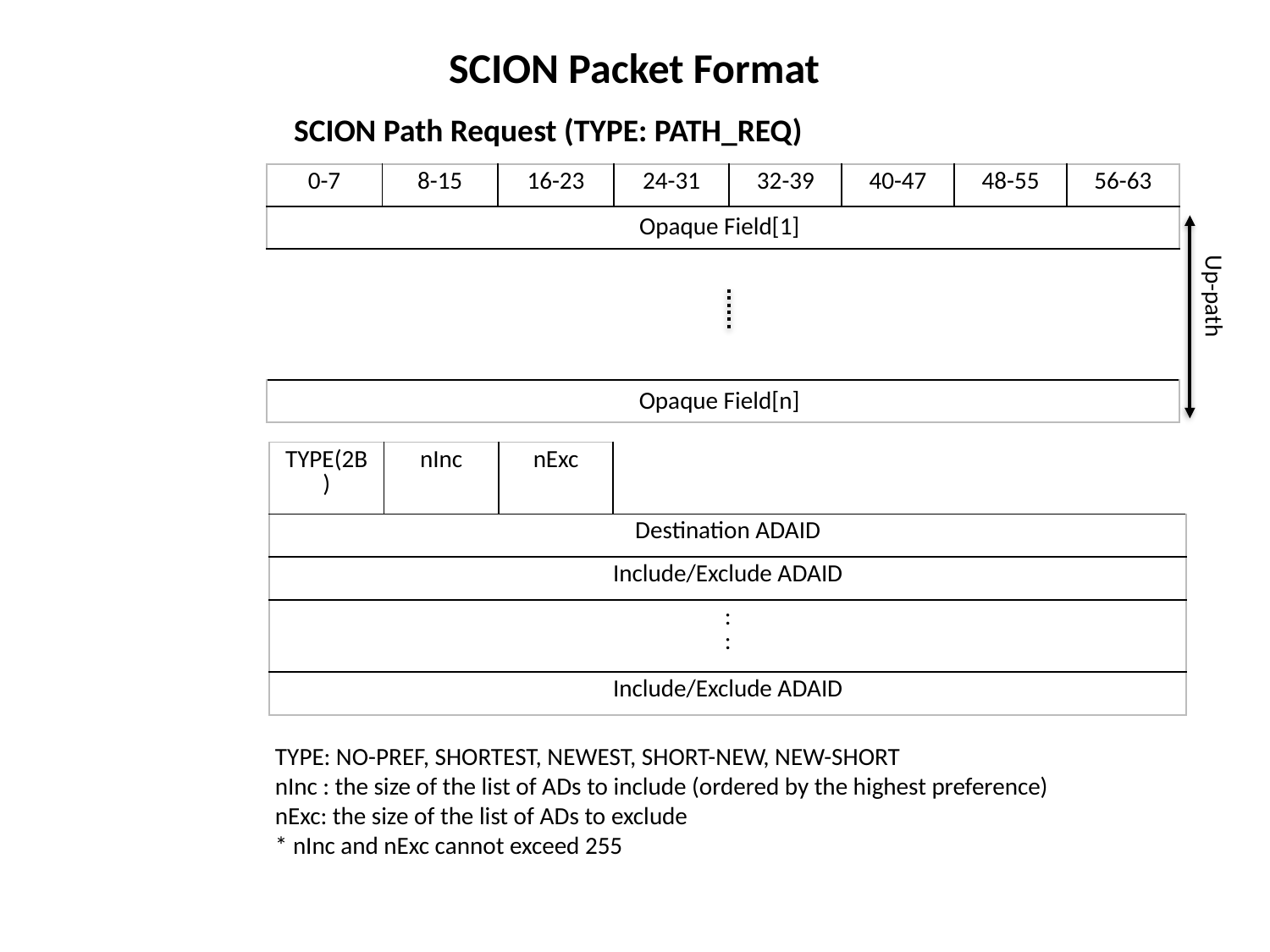

SCION Packet Format
SCION Path Request (TYPE: PATH_REQ)
| 0-7 | 8-15 | 16-23 | 24-31 | 32-39 | 40-47 | 48-55 | 56-63 |
| --- | --- | --- | --- | --- | --- | --- | --- |
|  |  |  |  |  |  |  |  |
|  |  |  |  |  |  |  |  |
|  |  |  |  |  |  |  |  |
Opaque Field[1]
Up-path
Opaque Field[n]
| TYPE(2B) | nInc | nExc |  |
| --- | --- | --- | --- |
| Destination ADAID |  |  |  |
| Include/Exclude ADAID |  |  |  |
| : : |  |  |  |
| Include/Exclude ADAID |  |  |  |
TYPE: NO-PREF, SHORTEST, NEWEST, SHORT-NEW, NEW-SHORT
nInc : the size of the list of ADs to include (ordered by the highest preference)
nExc: the size of the list of ADs to exclude
* nInc and nExc cannot exceed 255